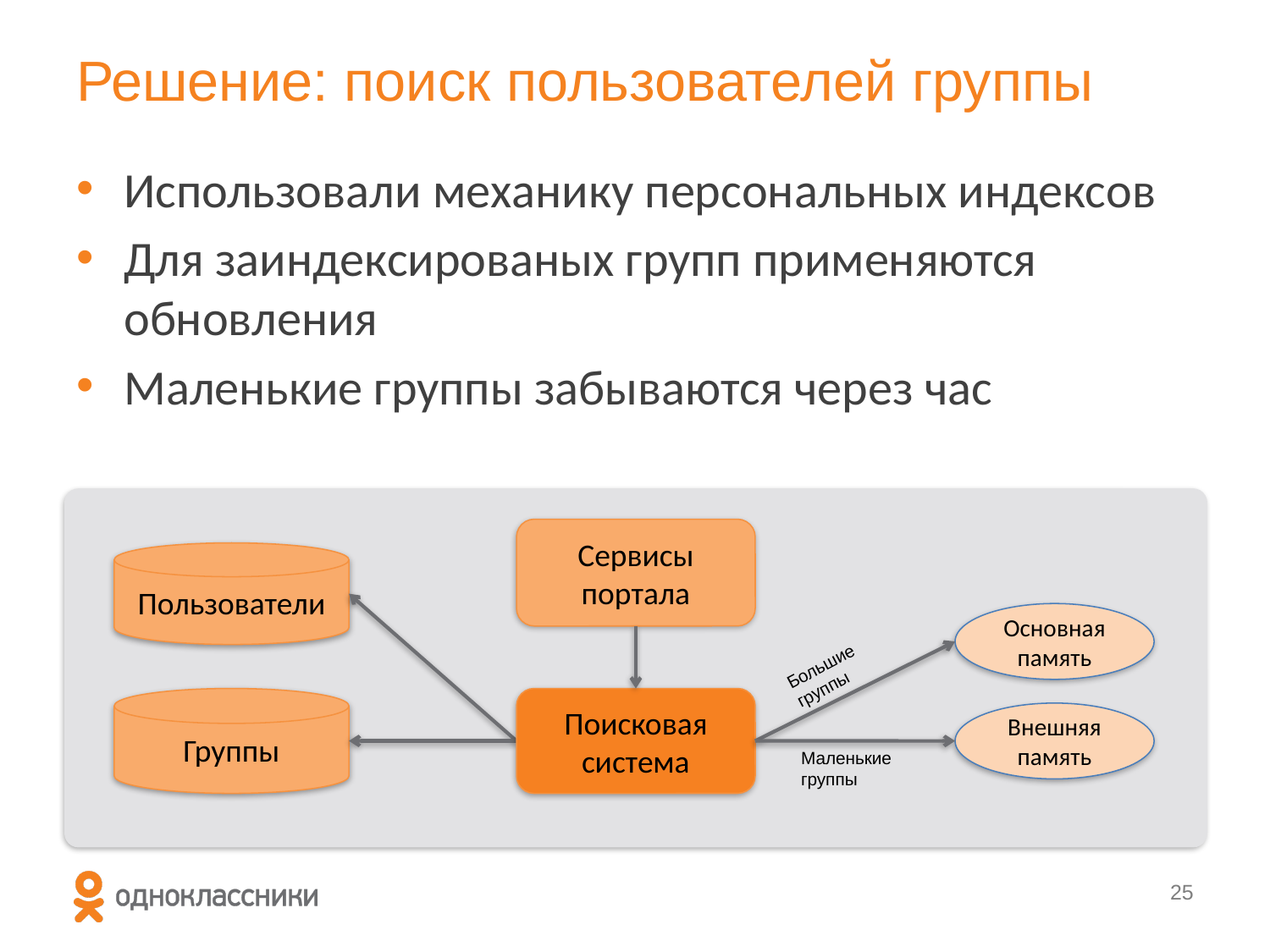

# Решение: поиск пользователей группы
Использовали механику персональных индексов
Для заиндексированых групп применяются обновления
Маленькие группы забываются через час

Сервисы портала
Пользователи
Основная память
Большие группы
Группы
Поисковая система
Внешняя память
Маленькие группы
25